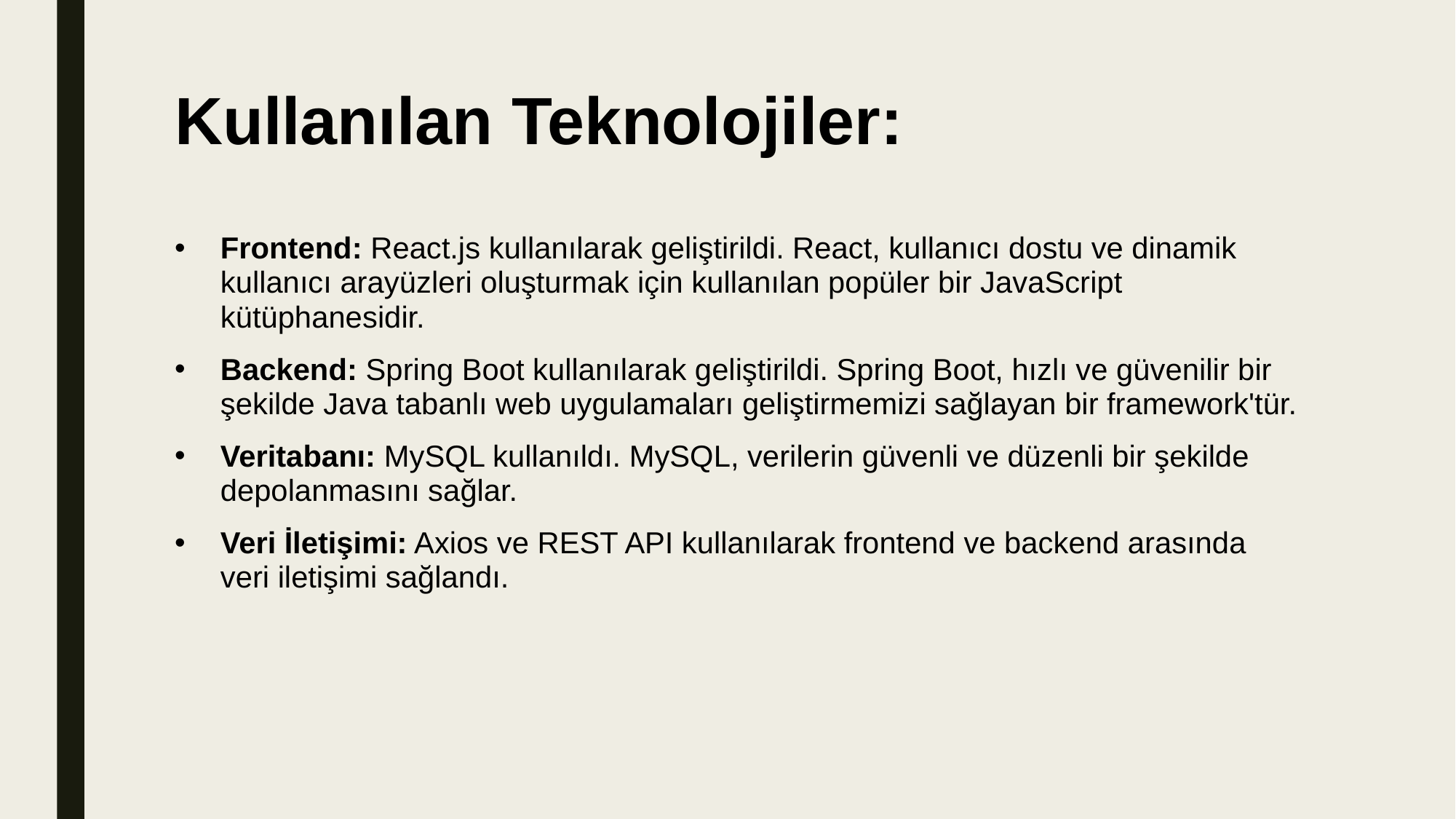

# Kullanılan Teknolojiler:
Frontend: React.js kullanılarak geliştirildi. React, kullanıcı dostu ve dinamik kullanıcı arayüzleri oluşturmak için kullanılan popüler bir JavaScript kütüphanesidir.
Backend: Spring Boot kullanılarak geliştirildi. Spring Boot, hızlı ve güvenilir bir şekilde Java tabanlı web uygulamaları geliştirmemizi sağlayan bir framework'tür.
Veritabanı: MySQL kullanıldı. MySQL, verilerin güvenli ve düzenli bir şekilde depolanmasını sağlar.
Veri İletişimi: Axios ve REST API kullanılarak frontend ve backend arasında veri iletişimi sağlandı.